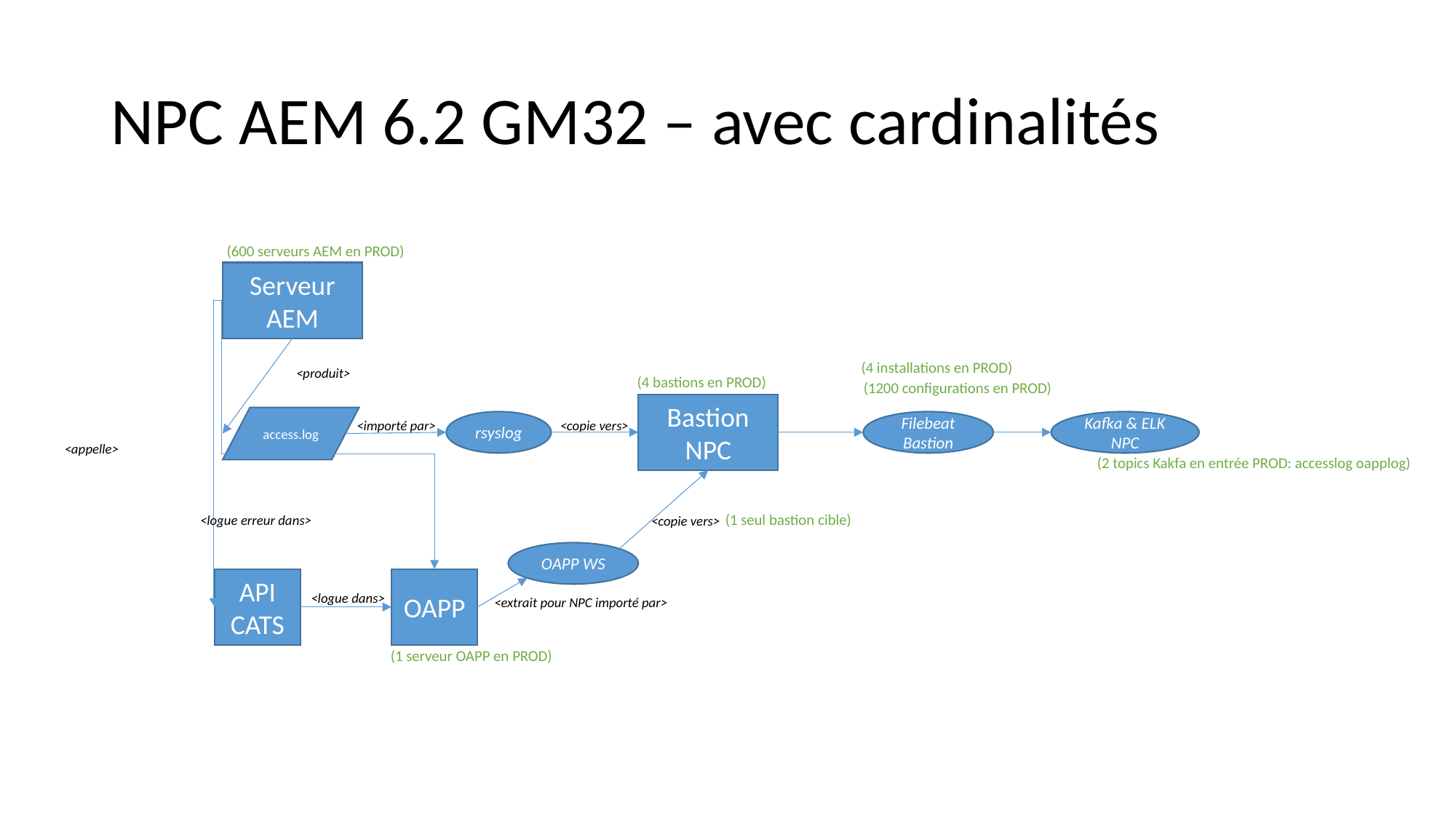

# NPC AEM 6.2 GM32 – avec cardinalités
(600 serveurs AEM en PROD)
Serveur AEM
(4 installations en PROD)
<produit>
(4 bastions en PROD)
(1200 configurations en PROD)
Bastion
NPC
access.log
rsyslog
<copie vers>
Filebeat
Bastion
Kafka & ELK
NPC
<importé par>
<appelle>
(2 topics Kakfa en entrée PROD: accesslog oapplog)
(1 seul bastion cible)
<logue erreur dans>
<copie vers>
OAPP WS
API
CATS
OAPP
<logue dans>
<extrait pour NPC importé par>
(1 serveur OAPP en PROD)